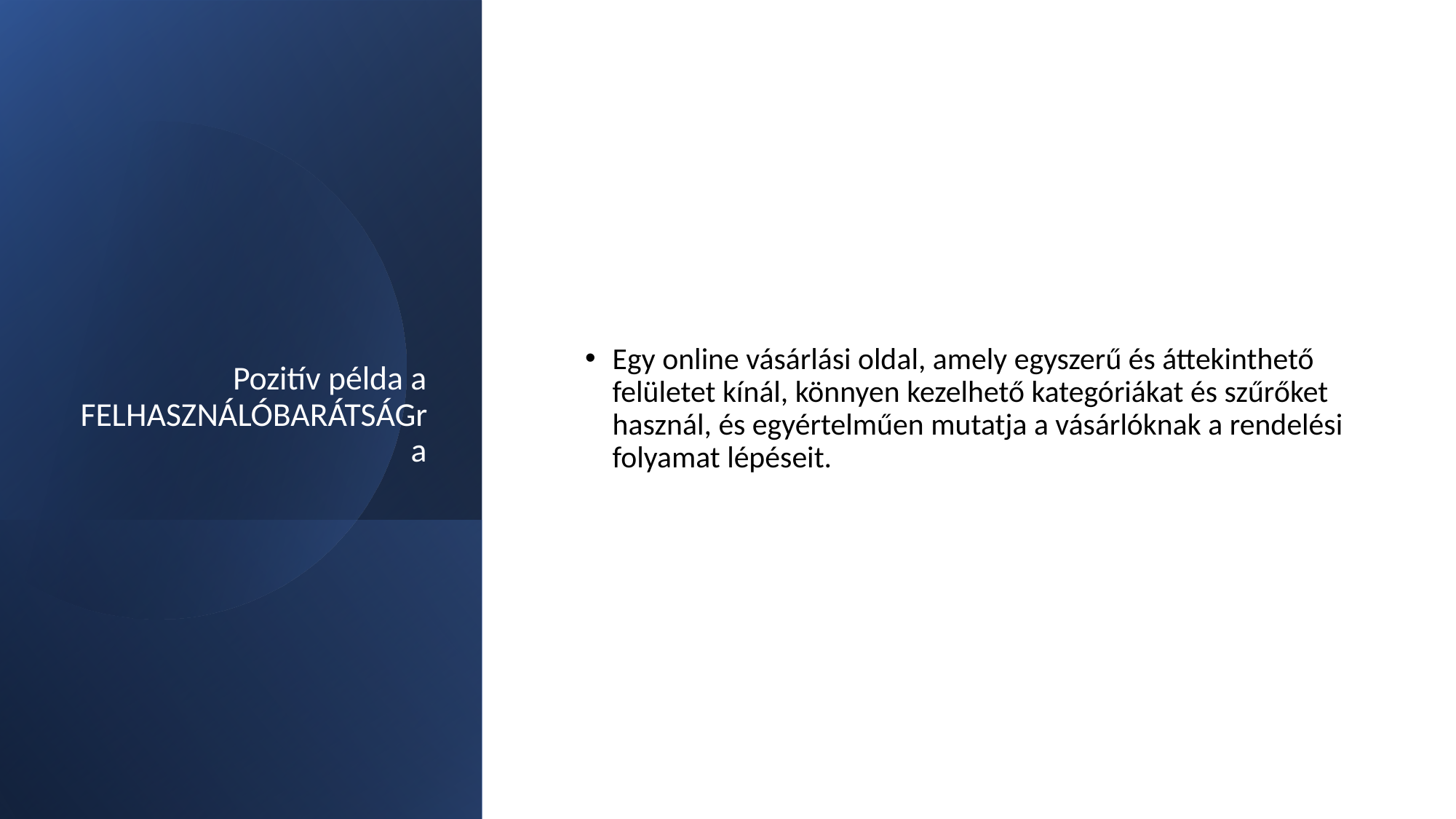

# Pozitív példa a FELHASZNÁLÓBARÁTSÁGra
Egy online vásárlási oldal, amely egyszerű és áttekinthető felületet kínál, könnyen kezelhető kategóriákat és szűrőket használ, és egyértelműen mutatja a vásárlóknak a rendelési folyamat lépéseit.